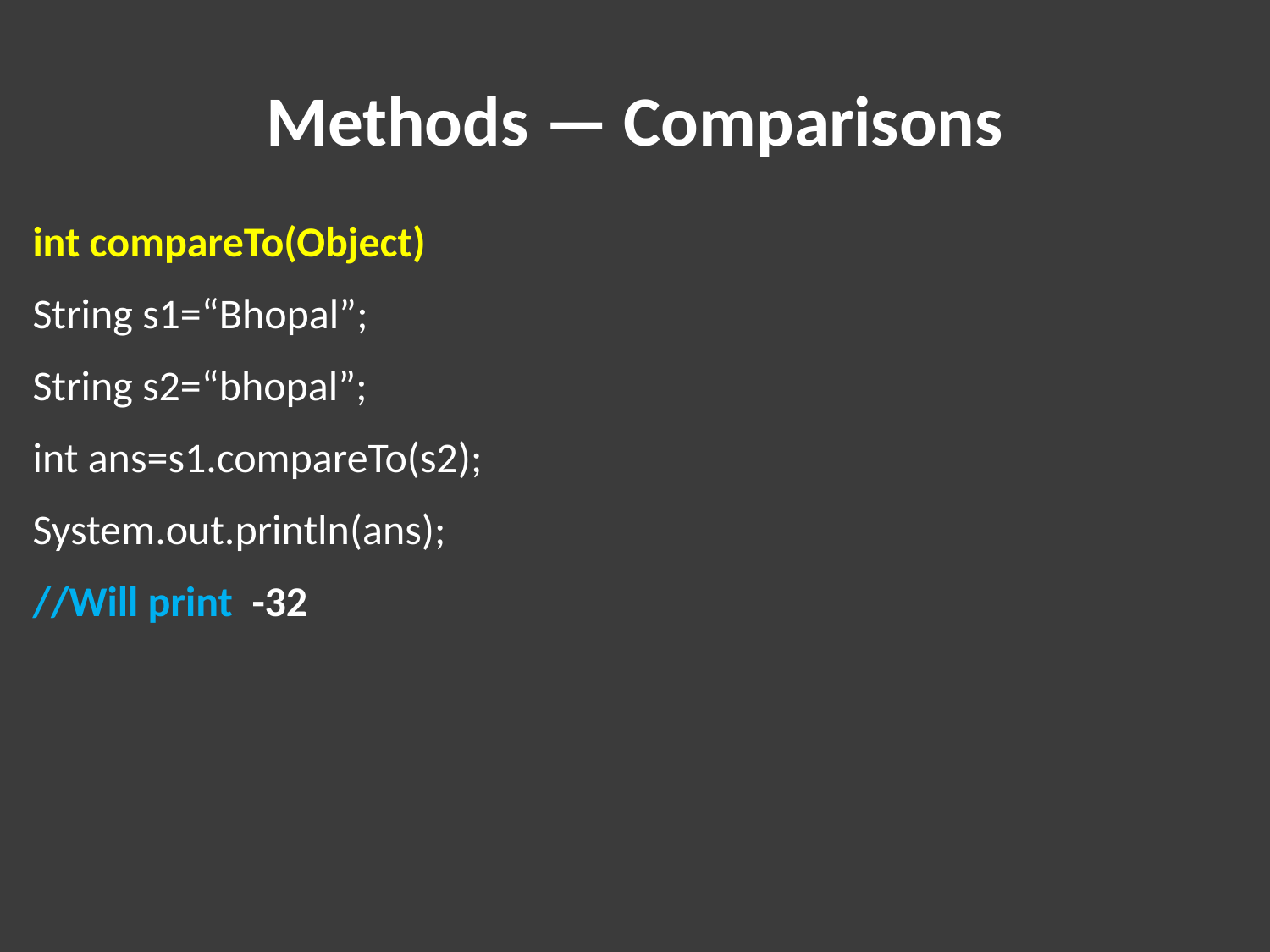

# Methods — Comparisons
int compareTo(Object)
String s1=“Bhopal”;
String s2=“bhopal”;
int ans=s1.compareTo(s2);
System.out.println(ans);
//Will print  -32